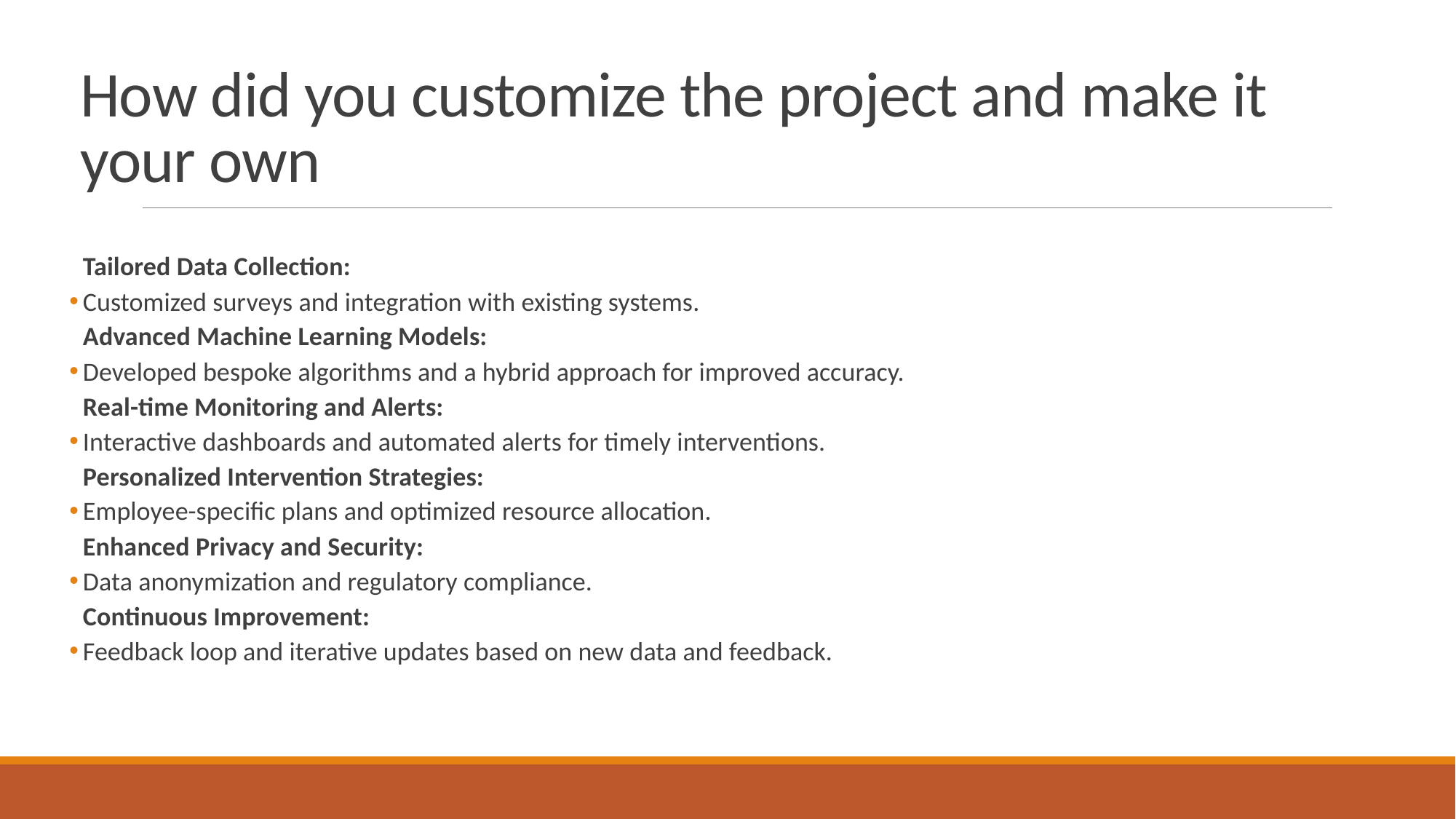

# How did you customize the project and make it your own
Tailored Data Collection:
Customized surveys and integration with existing systems.
Advanced Machine Learning Models:
Developed bespoke algorithms and a hybrid approach for improved accuracy.
Real-time Monitoring and Alerts:
Interactive dashboards and automated alerts for timely interventions.
Personalized Intervention Strategies:
Employee-specific plans and optimized resource allocation.
Enhanced Privacy and Security:
Data anonymization and regulatory compliance.
Continuous Improvement:
Feedback loop and iterative updates based on new data and feedback.